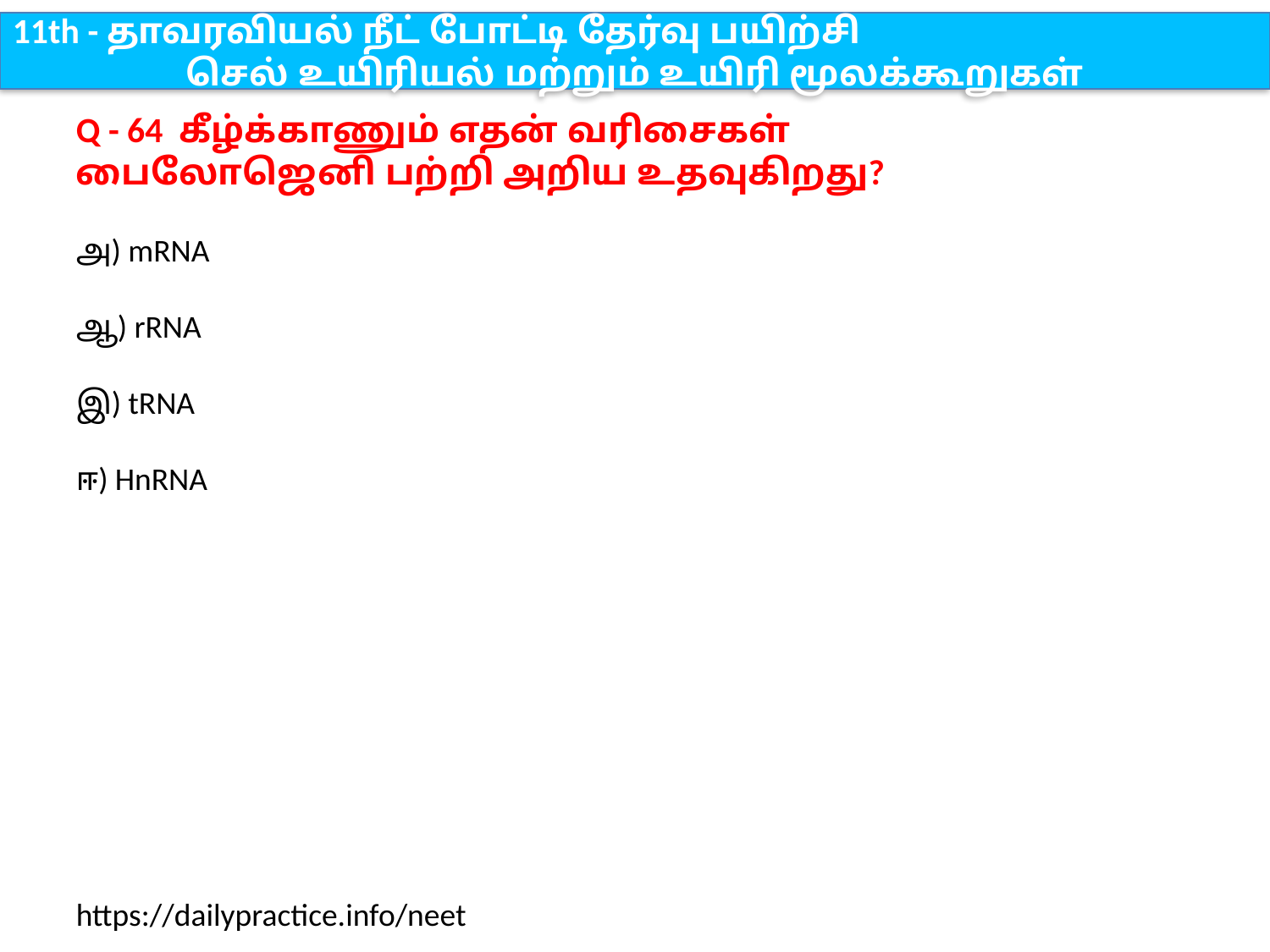

11th - தாவரவியல் நீட் போட்டி தேர்வு பயிற்சி
செல் உயிரியல் மற்றும் உயிரி மூலக்கூறுகள்

Q - 64  கீழ்க்காணும் எதன் வரிசைகள் பைலோஜெனி பற்றி அறிய உதவுகிறது?

அ) mRNA

ஆ) rRNA

இ) tRNA

ஈ) HnRNA
https://dailypractice.info/neet